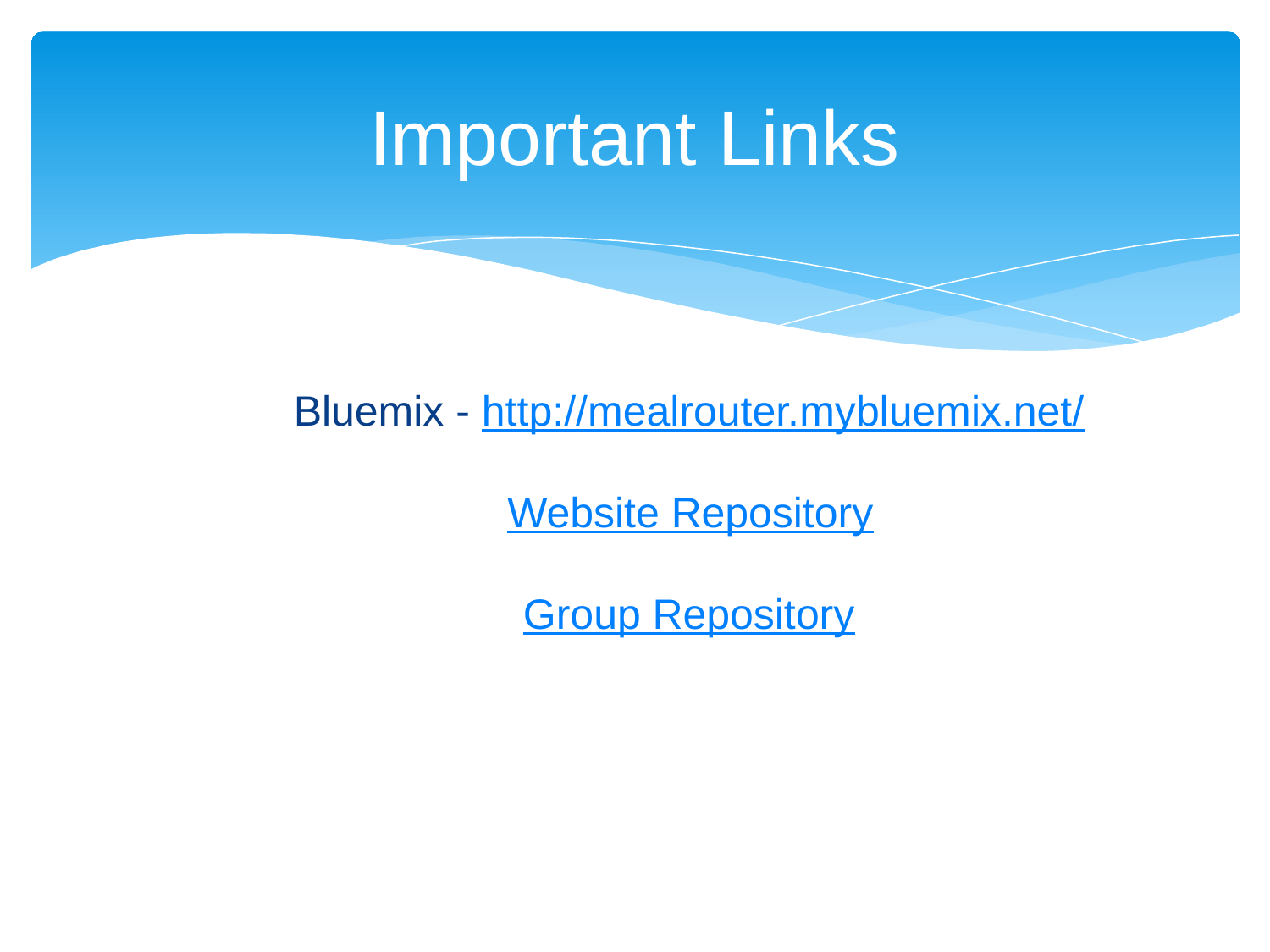

# Important Links
Bluemix - http://mealrouter.mybluemix.net/

  Website Repository

Group Repository